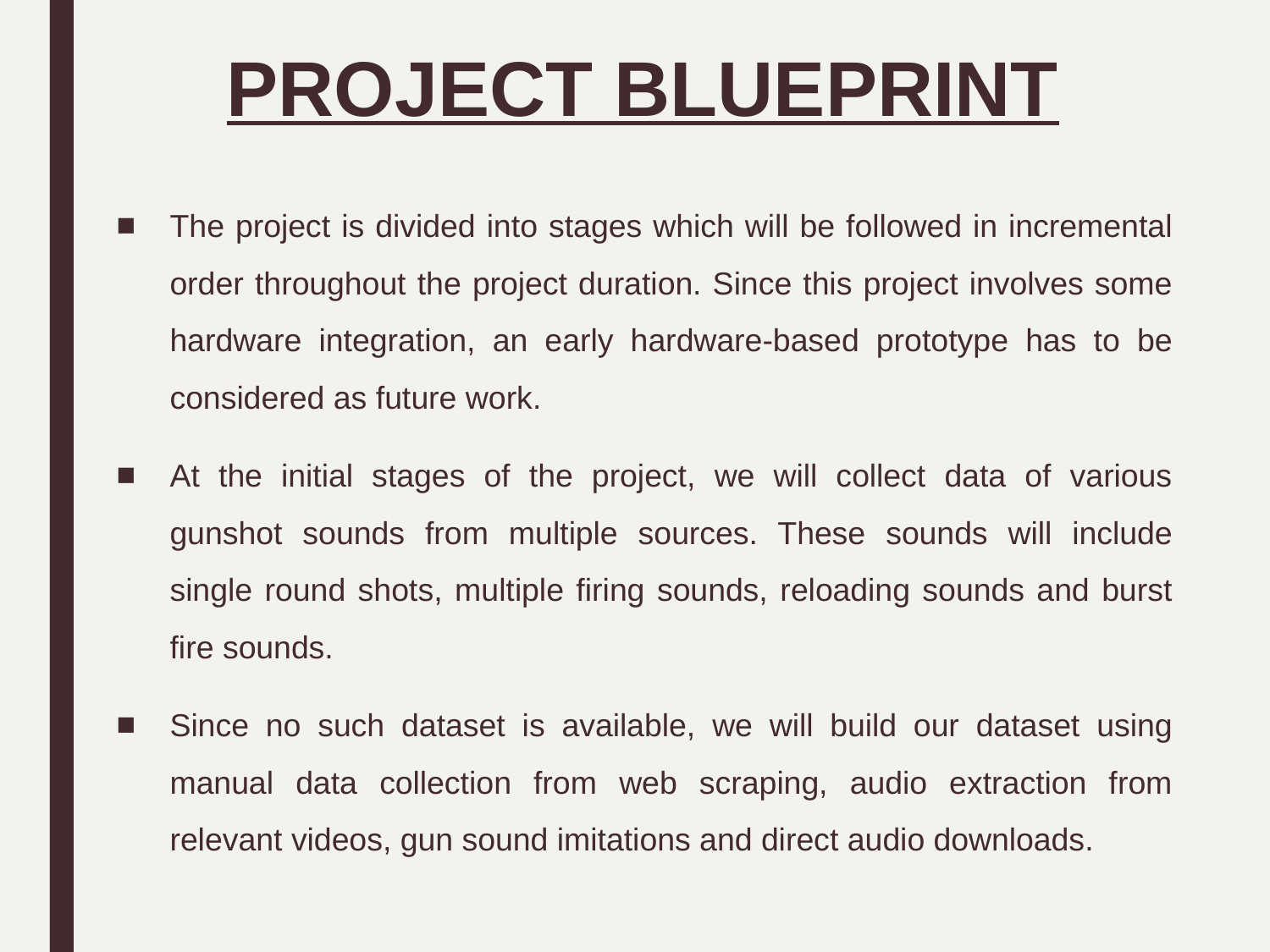

# PROJECT BLUEPRINT
The project is divided into stages which will be followed in incremental order throughout the project duration. Since this project involves some hardware integration, an early hardware-based prototype has to be considered as future work.
At the initial stages of the project, we will collect data of various gunshot sounds from multiple sources. These sounds will include single round shots, multiple firing sounds, reloading sounds and burst fire sounds.
Since no such dataset is available, we will build our dataset using manual data collection from web scraping, audio extraction from relevant videos, gun sound imitations and direct audio downloads.